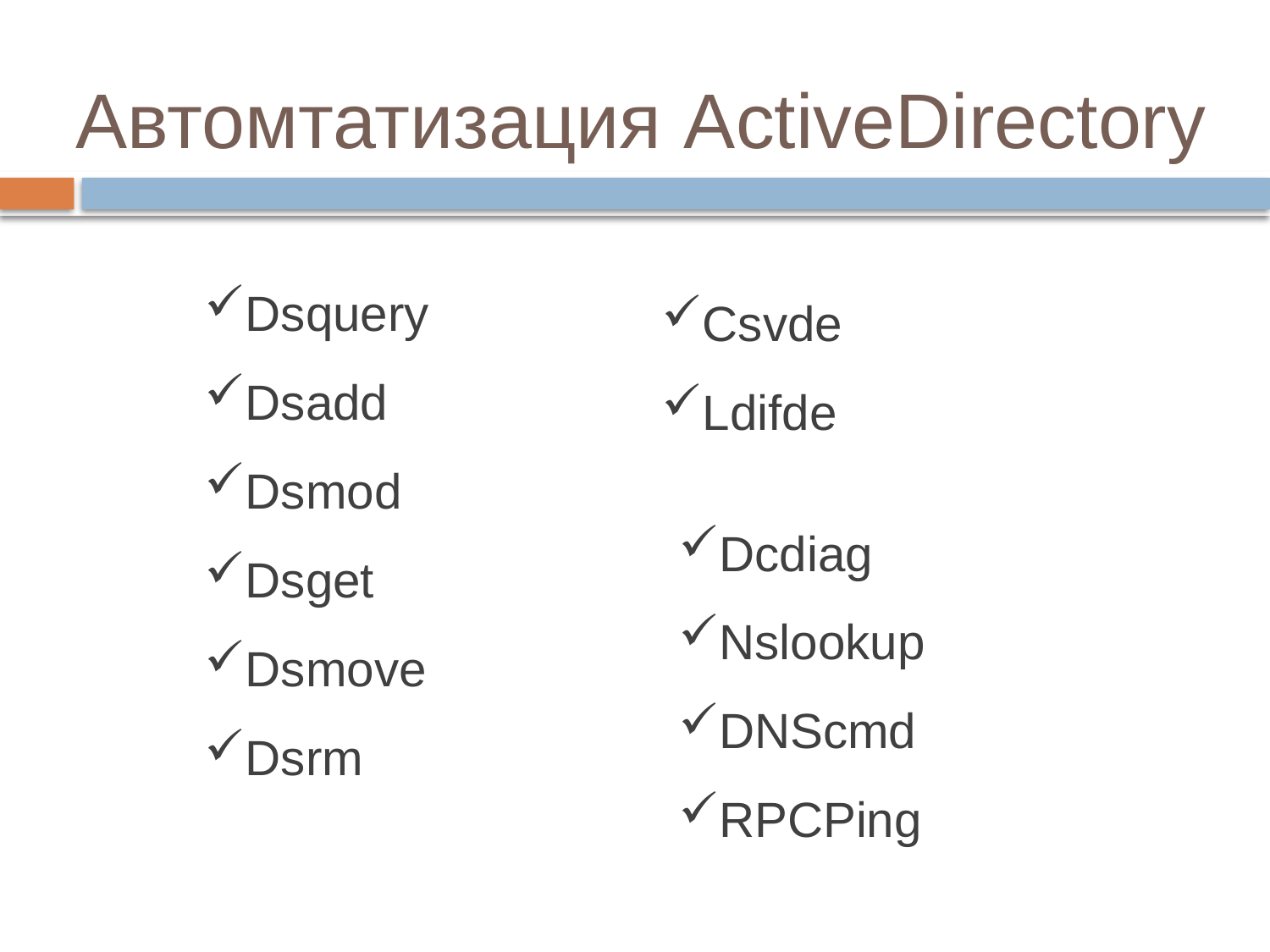

# Автомтатизация ActiveDirectory
Dsquery
Dsadd
Dsmod
Dsget
Dsmove
Dsrm
Csvde
Ldifde
Dcdiag
Nslookup
DNScmd
RPCPing